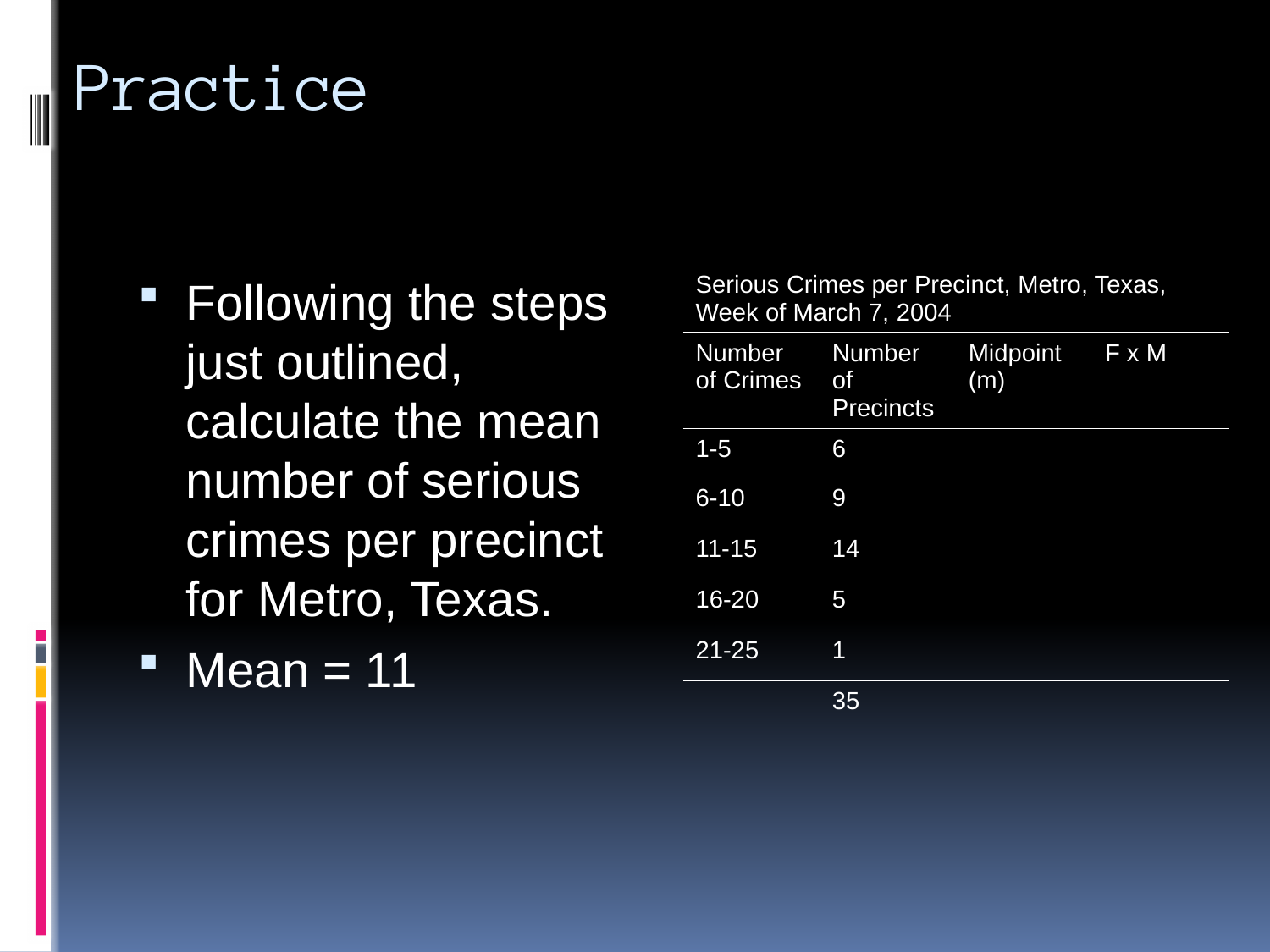

# Practice
Following the steps just outlined, calculate the mean number of serious crimes per precinct for Metro, Texas.
Mean = 11
| Serious Crimes per Precinct, Metro, Texas, Week of March 7, 2004 |  |  |  |
| --- | --- | --- | --- |
| Number of Crimes | Number of Precincts | Midpoint (m) | F x M |
| 1-5 | 6 |  |  |
| 6-10 | 9 |  |  |
| 11-15 | 14 |  |  |
| 16-20 | 5 |  |  |
| 21-25 | 1 |  |  |
|  | 35 |  |  |